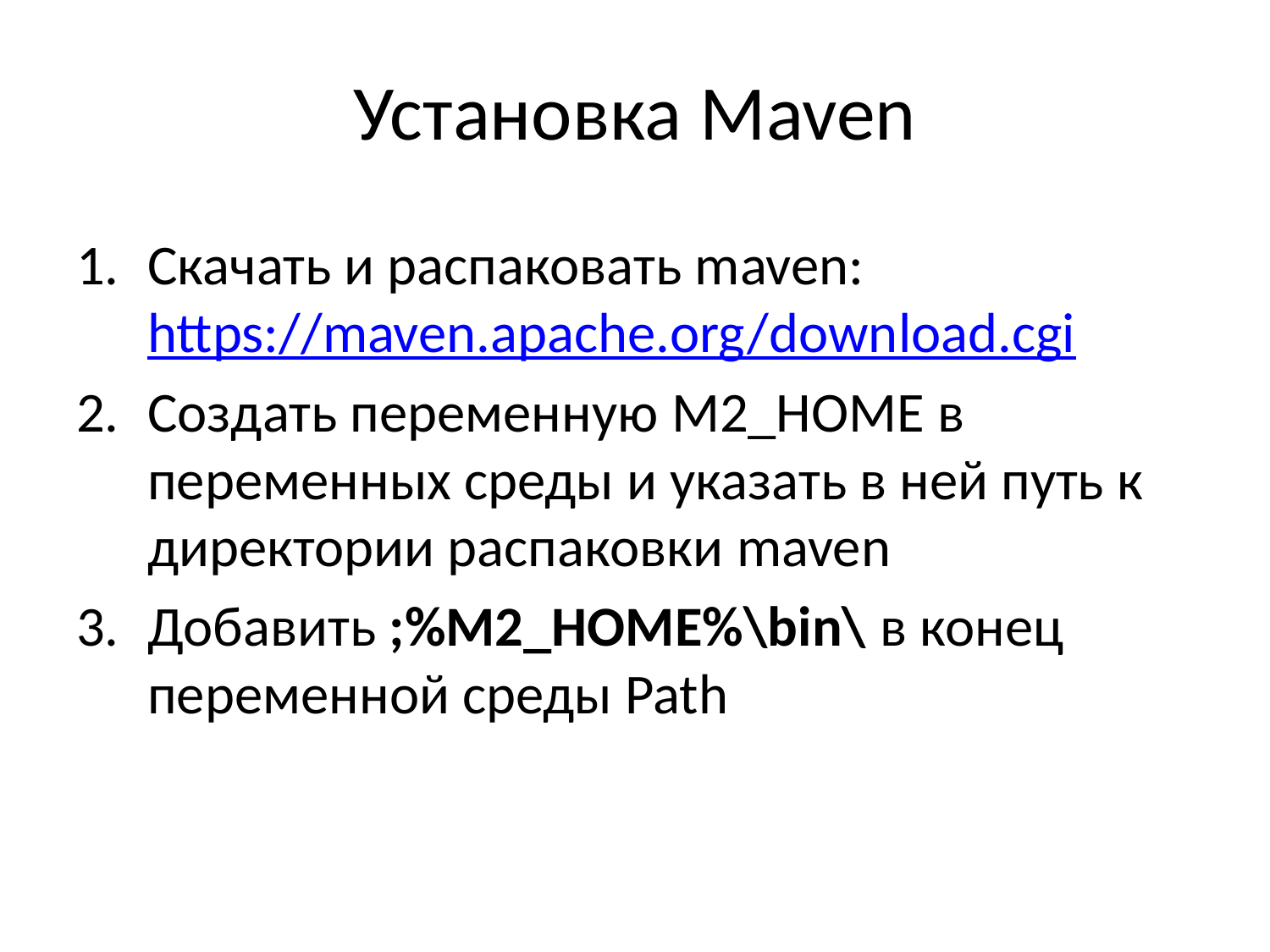

# Установка Maven
Скачать и распаковать maven: https://maven.apache.org/download.cgi
Создать переменную M2_HOME в переменных среды и указать в ней путь к директории распаковки maven
Добавить ;%M2_HOME%\bin\ в конец переменной среды Path